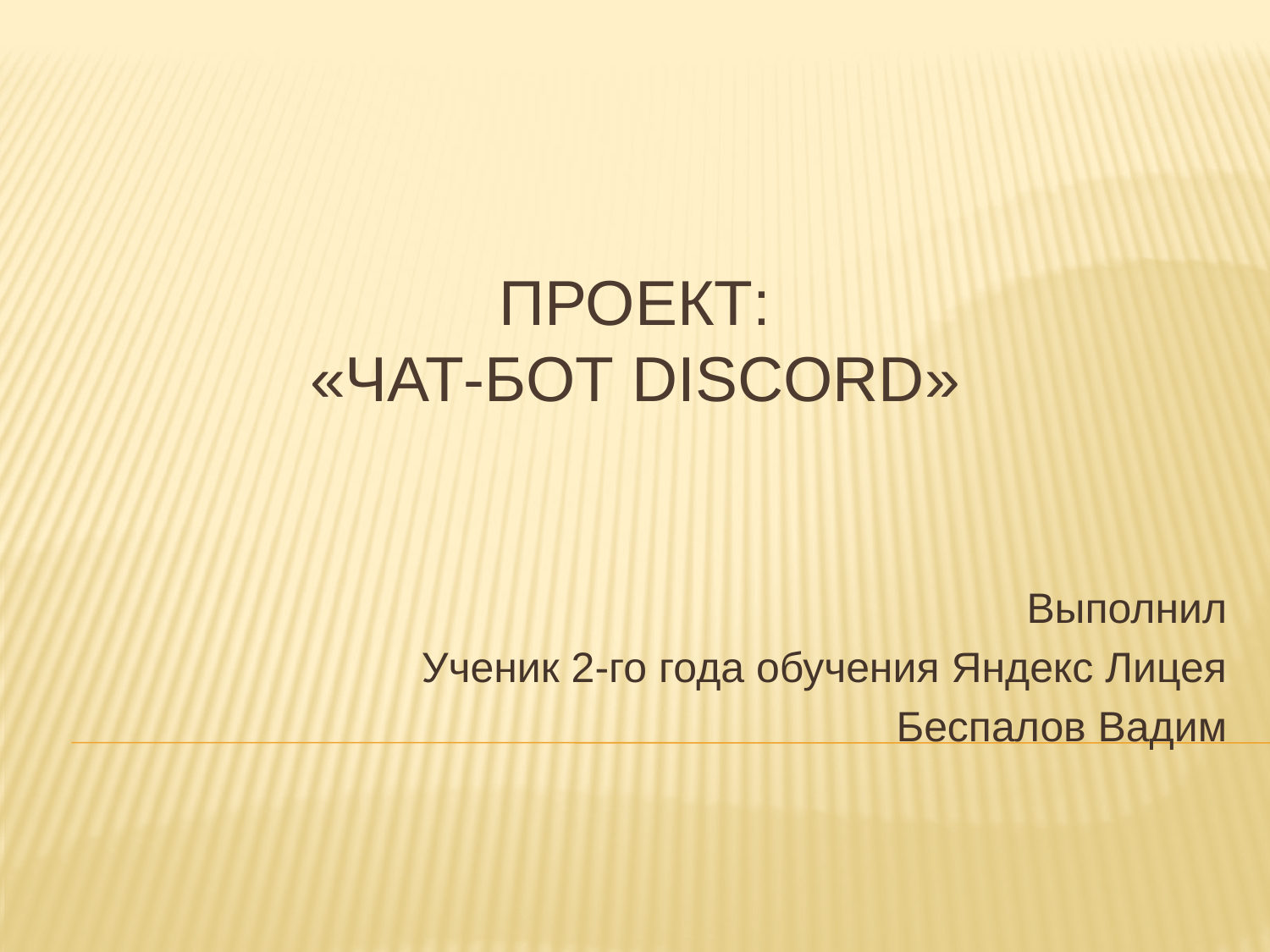

# Проект: «Чат-Бот discord»
Выполнил
Ученик 2-го года обучения Яндекс Лицея
Беспалов Вадим